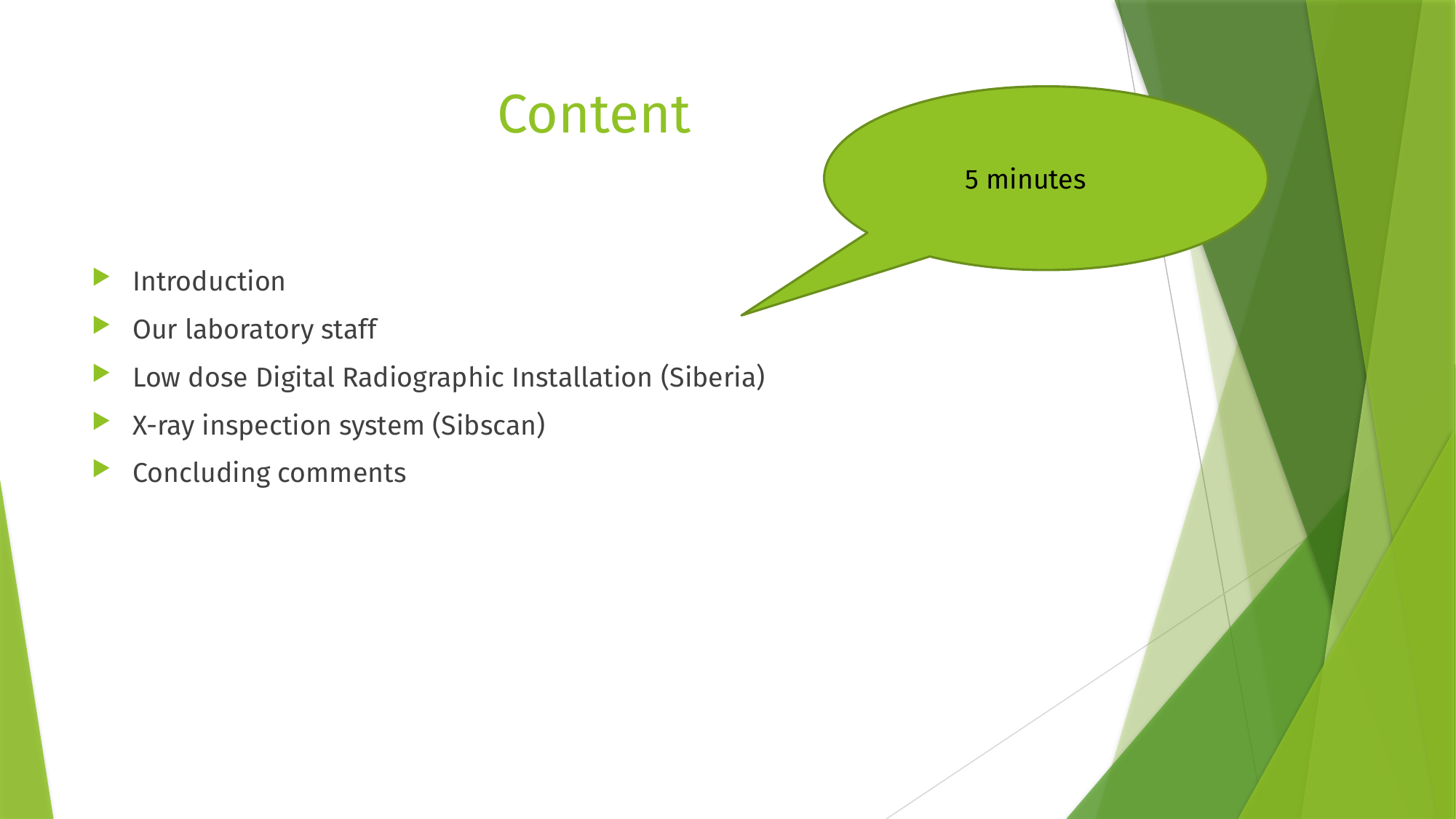

# Content

5 minutes
Introduction
Our laboratory staff
Low dose Digital Radiographic Installation (Siberia)
X-ray inspection system (Sibscan)
Concluding comments